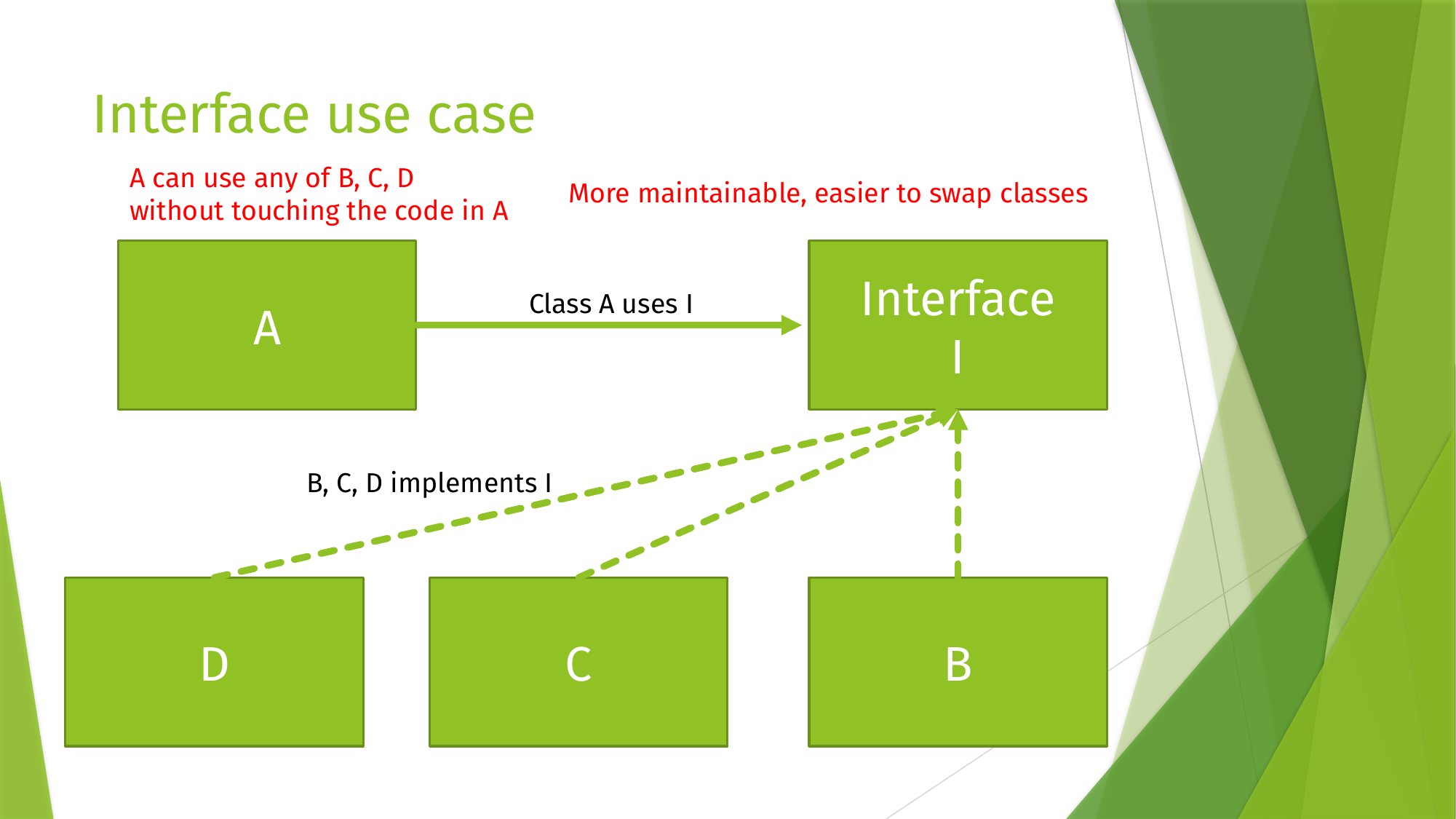

# Interface use case
A can use any of B, C, D
without touching the code in A
More maintainable, easier to swap classes
A
Interface
I
Class A uses I
B, C, D implements I
D
C
B